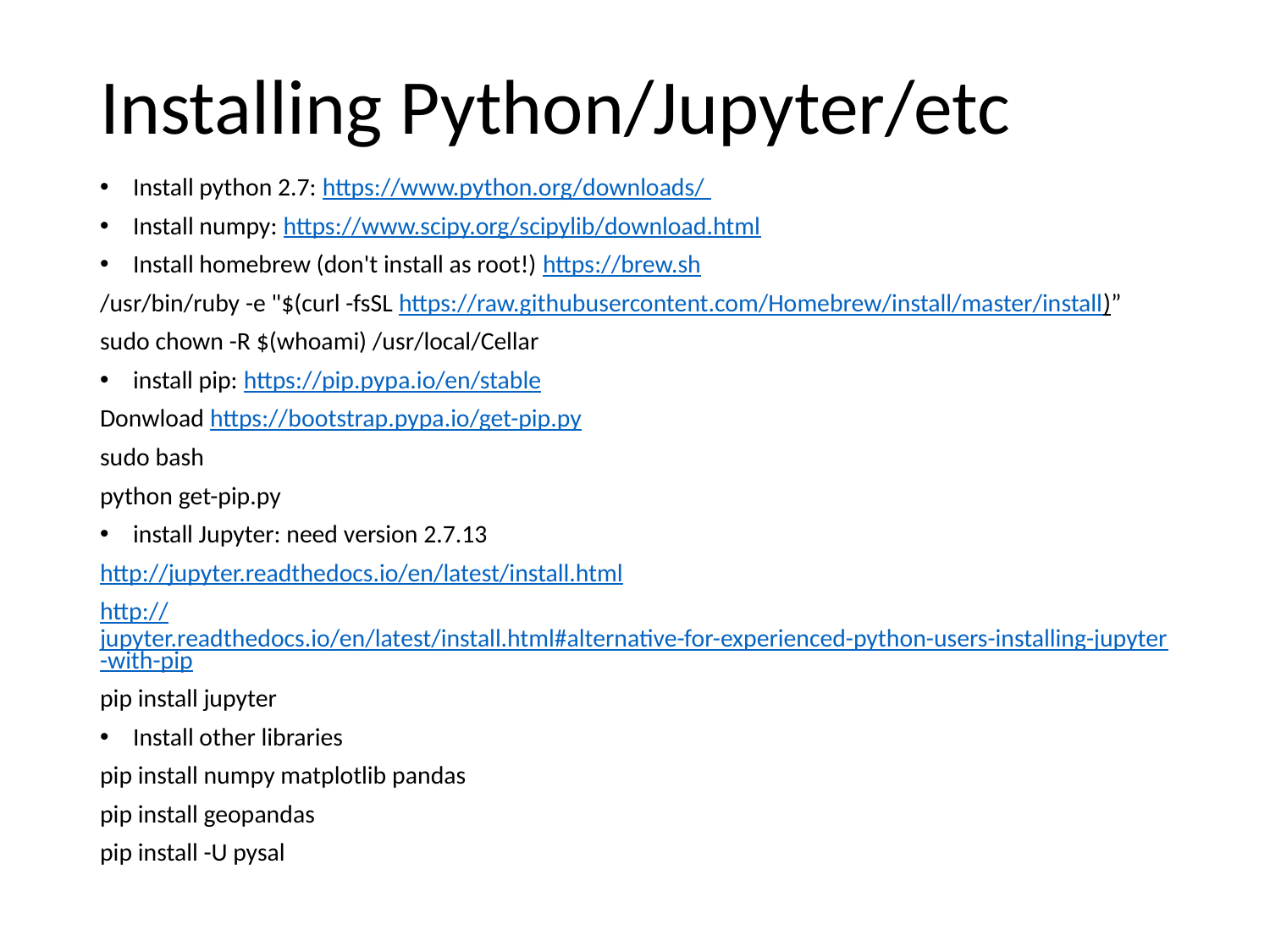

# Installing Python/Jupyter/etc
Install python 2.7: https://www.python.org/downloads/
Install numpy: https://www.scipy.org/scipylib/download.html
Install homebrew (don't install as root!) https://brew.sh
/usr/bin/ruby -e "$(curl -fsSL https://raw.githubusercontent.com/Homebrew/install/master/install)”
sudo chown -R $(whoami) /usr/local/Cellar
install pip: https://pip.pypa.io/en/stable
Donwload https://bootstrap.pypa.io/get-pip.py
sudo bash
python get-pip.py
install Jupyter: need version 2.7.13
http://jupyter.readthedocs.io/en/latest/install.html
http://jupyter.readthedocs.io/en/latest/install.html#alternative-for-experienced-python-users-installing-jupyter-with-pip
pip install jupyter
Install other libraries
pip install numpy matplotlib pandas
pip install geopandas
pip install -U pysal